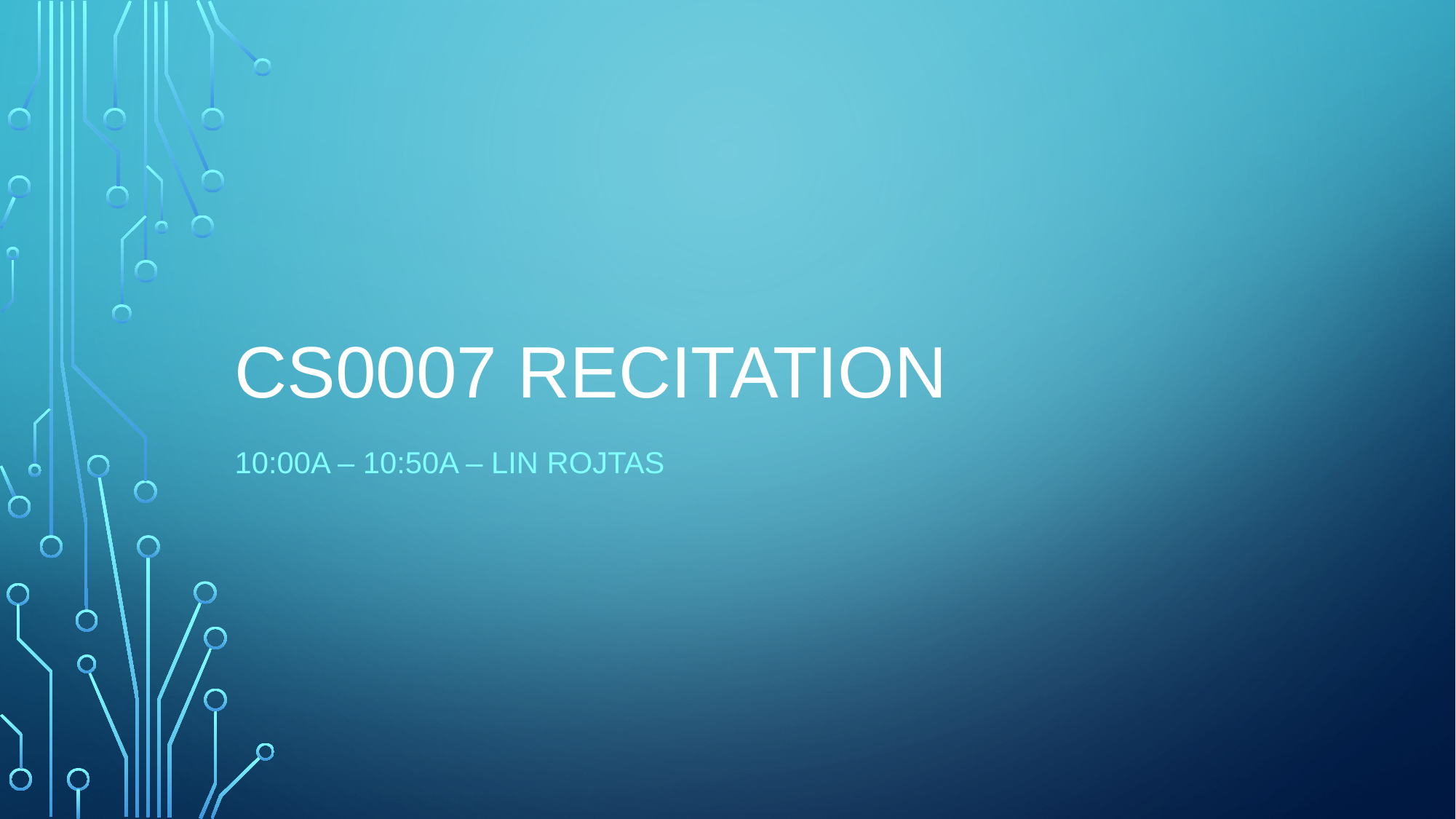

# CS0007 recitation
10:00a – 10:50a – lin rojtas